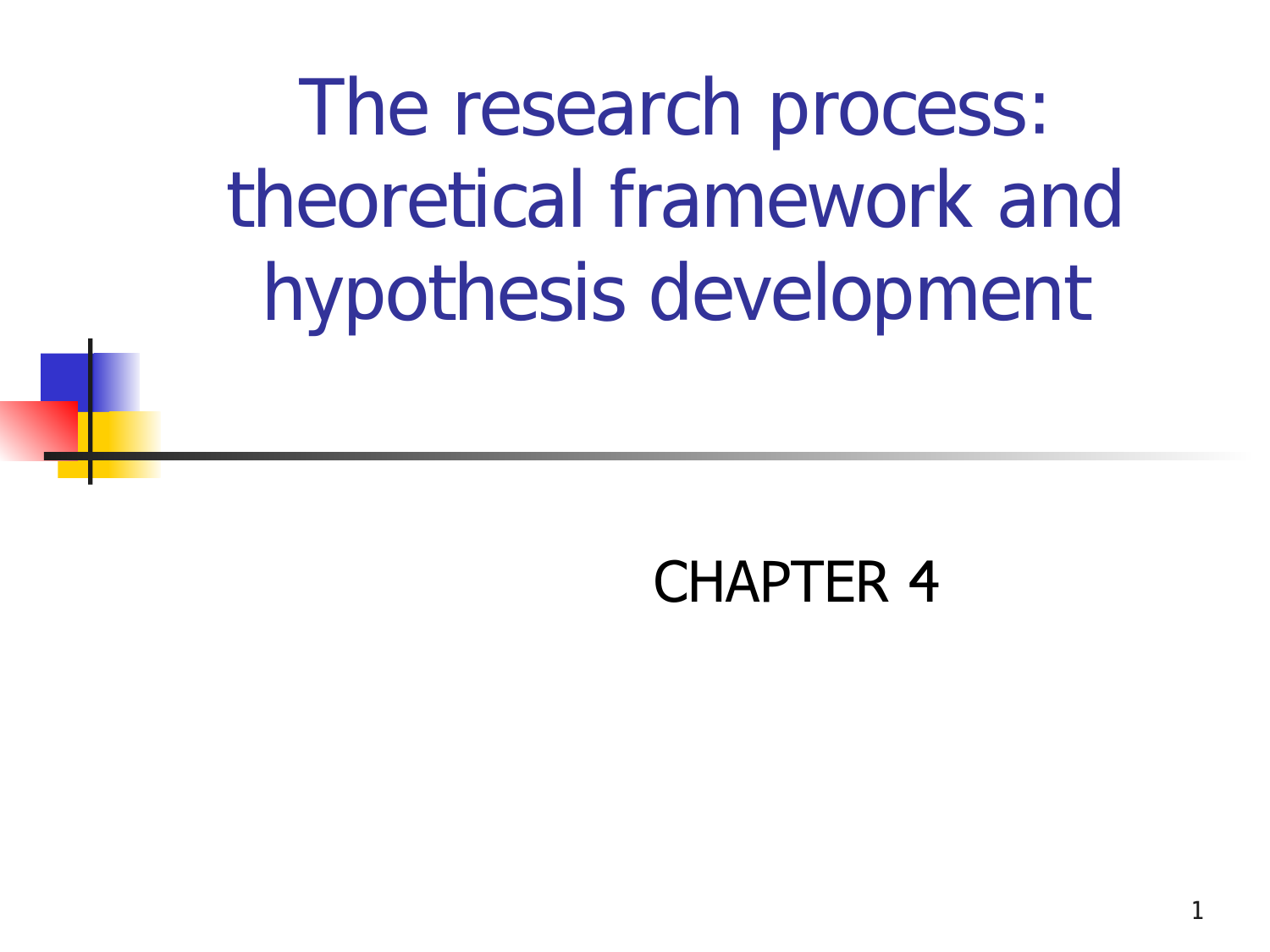

# The research process: theoretical framework and hypothesis development
		CHAPTER 4
1